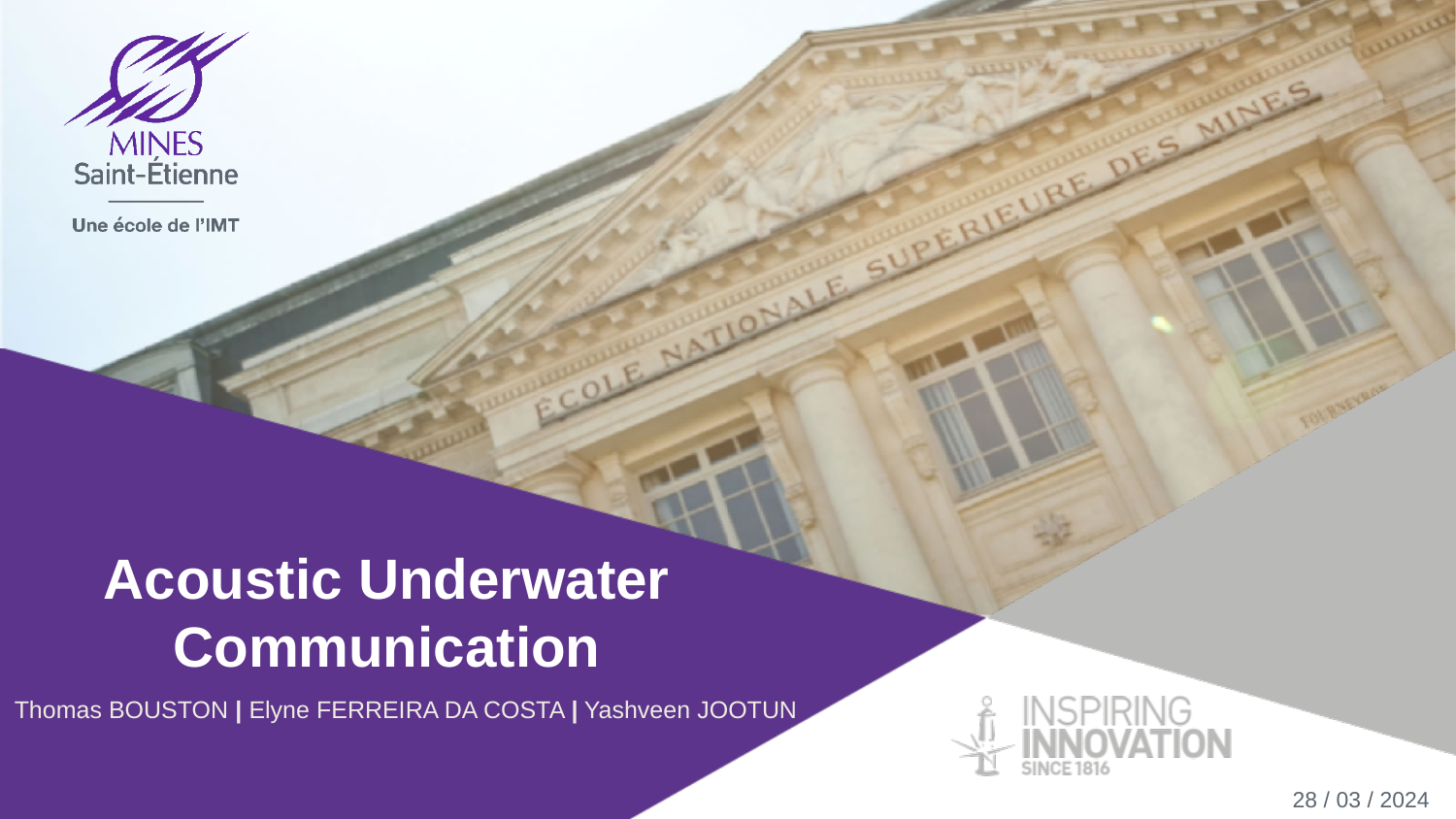

# Acoustic Underwater Communication
Thomas BOUSTON | Elyne FERREIRA DA COSTA | Yashveen JOOTUN
28 / 03 / 2024